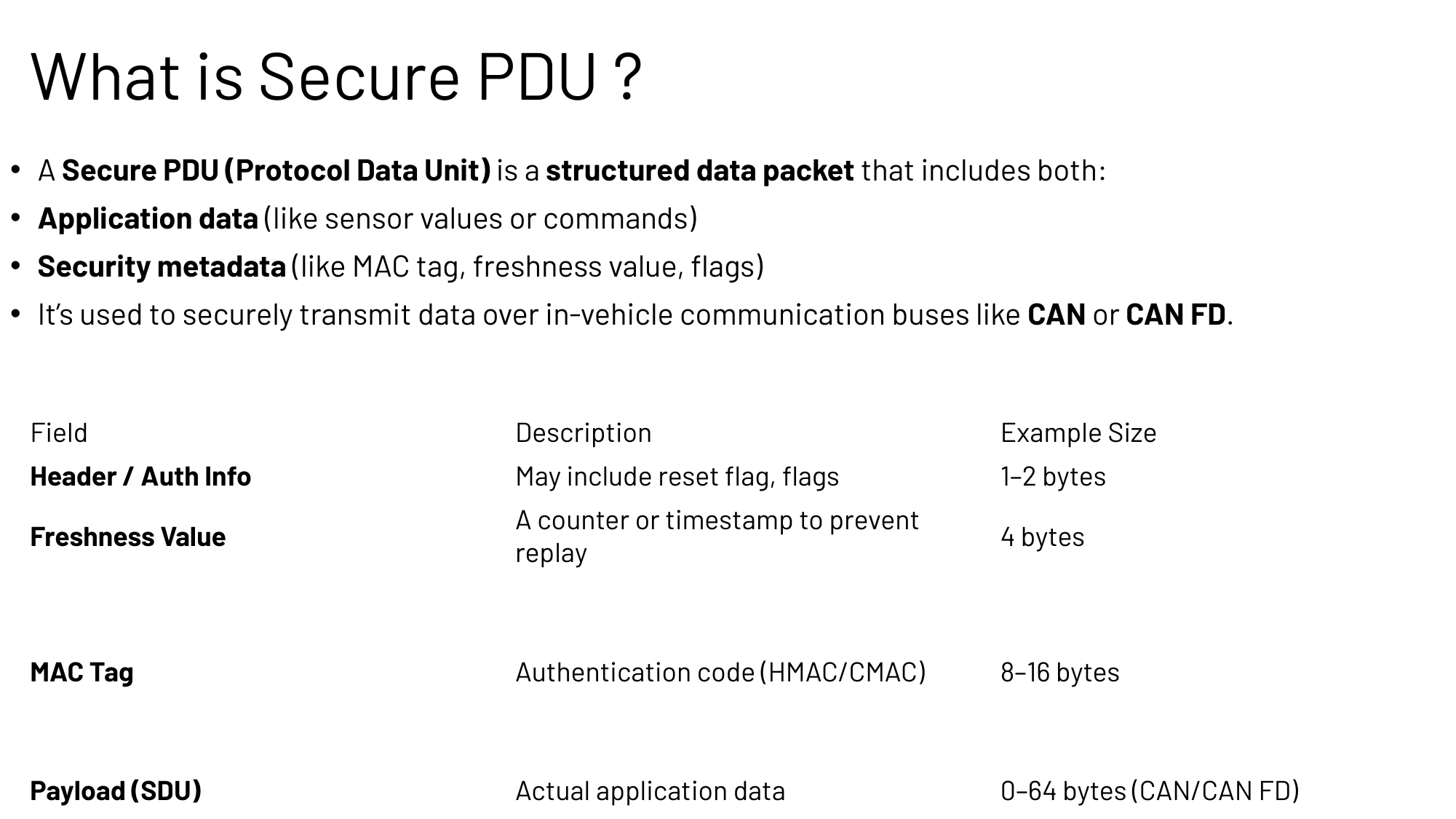

# What is Secure PDU ?
A Secure PDU (Protocol Data Unit) is a structured data packet that includes both:
Application data (like sensor values or commands)
Security metadata (like MAC tag, freshness value, flags)
It’s used to securely transmit data over in-vehicle communication buses like CAN or CAN FD.

| Field | Description | Example Size |
| --- | --- | --- |
| Header / Auth Info | May include reset flag, flags | 1–2 bytes |
| Freshness Value | A counter or timestamp to prevent replay | 4 bytes |
| MAC Tag | Authentication code (HMAC/CMAC) | 8–16 bytes |
| Payload (SDU) | Actual application data | 0–64 bytes (CAN/CAN FD) |